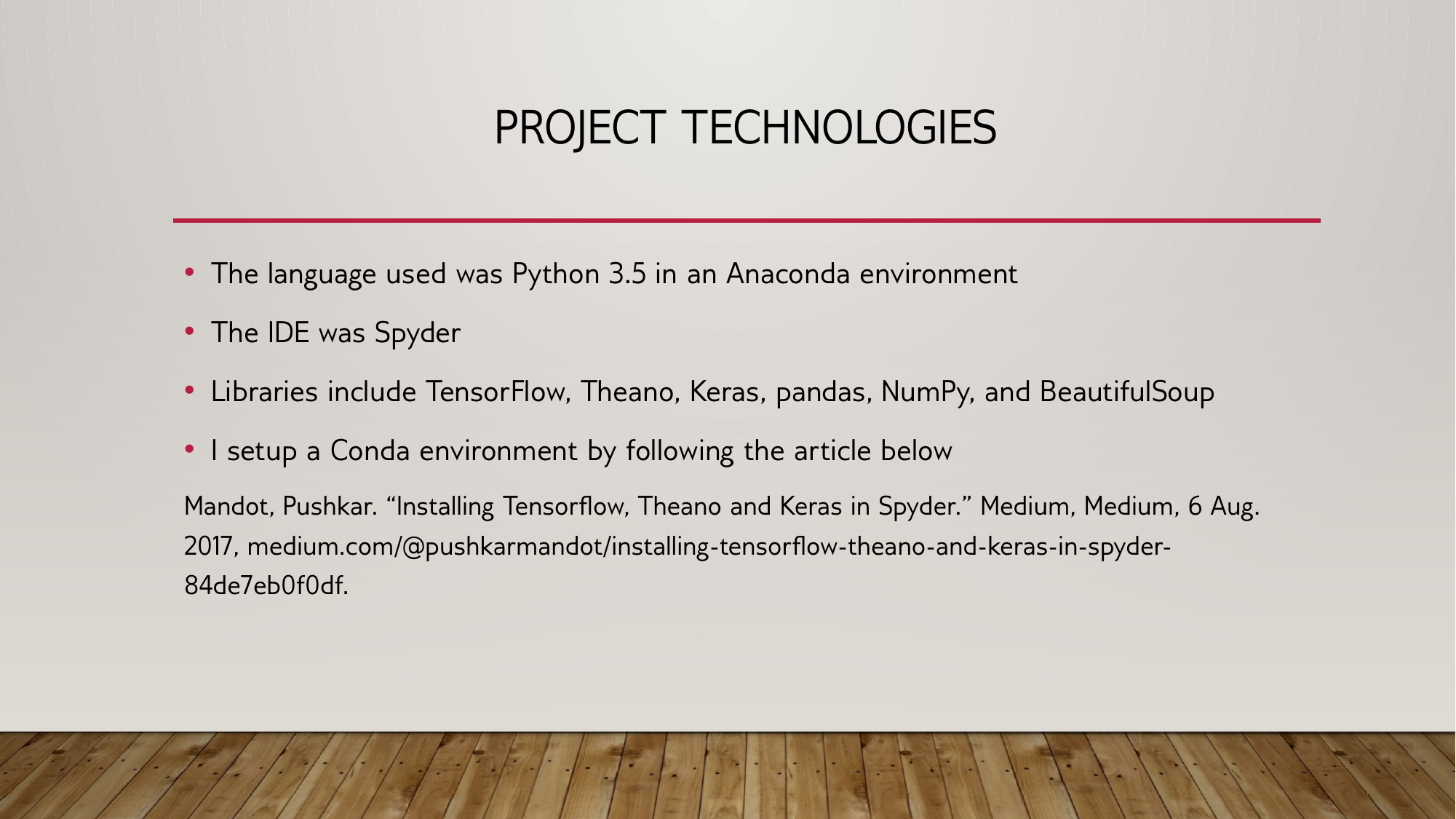

# Project technologies
The language used was Python 3.5 in an Anaconda environment
The IDE was Spyder
Libraries include TensorFlow, Theano, Keras, pandas, NumPy, and BeautifulSoup
I setup a Conda environment by following the article below
Mandot, Pushkar. “Installing Tensorflow, Theano and Keras in Spyder.” Medium, Medium, 6 Aug. 2017, medium.com/@pushkarmandot/installing-tensorflow-theano-and-keras-in-spyder-84de7eb0f0df.